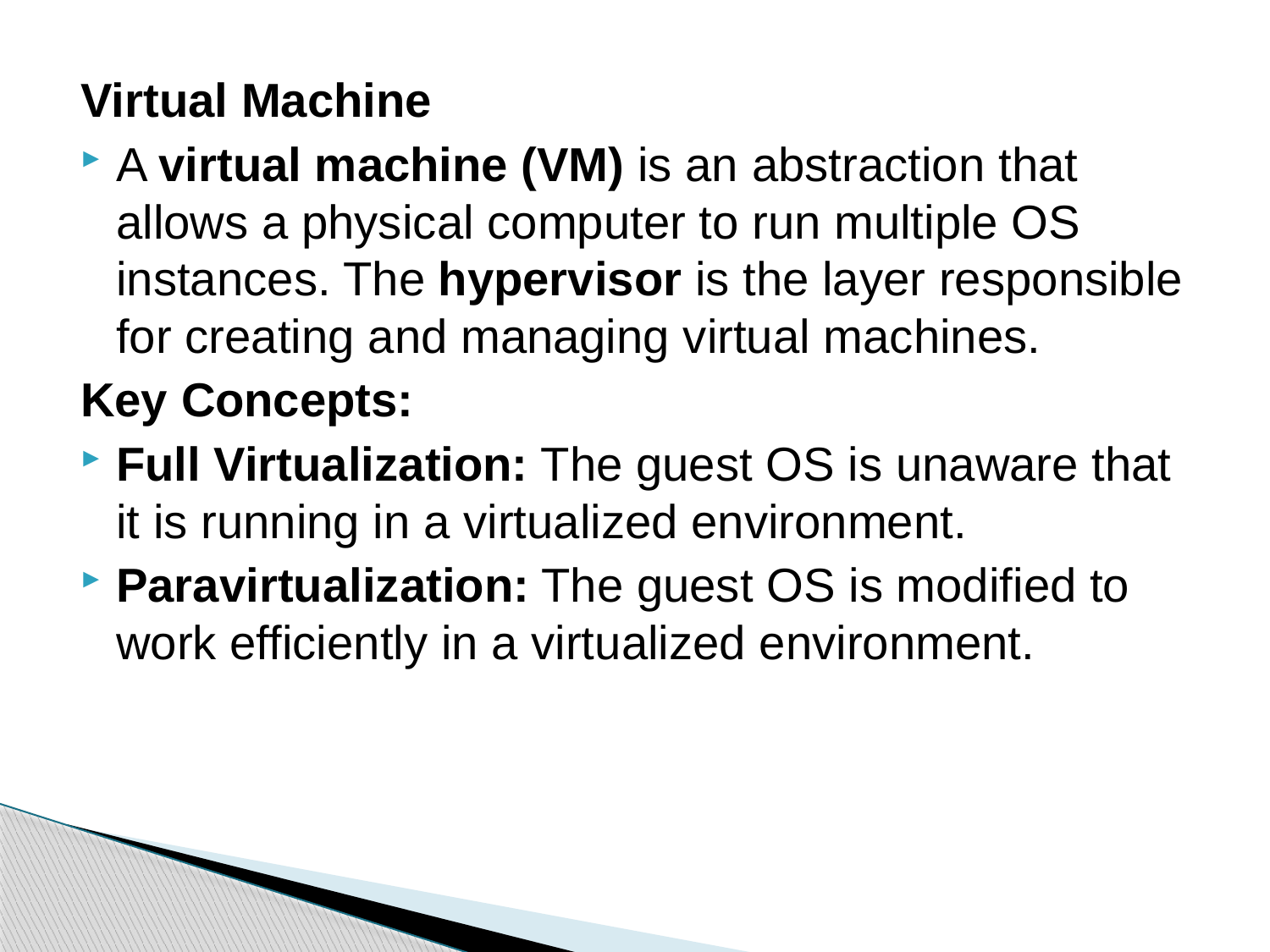

Virtual Machine
A virtual machine (VM) is an abstraction that allows a physical computer to run multiple OS instances. The hypervisor is the layer responsible for creating and managing virtual machines.
Key Concepts:
Full Virtualization: The guest OS is unaware that it is running in a virtualized environment.
Paravirtualization: The guest OS is modified to work efficiently in a virtualized environment.